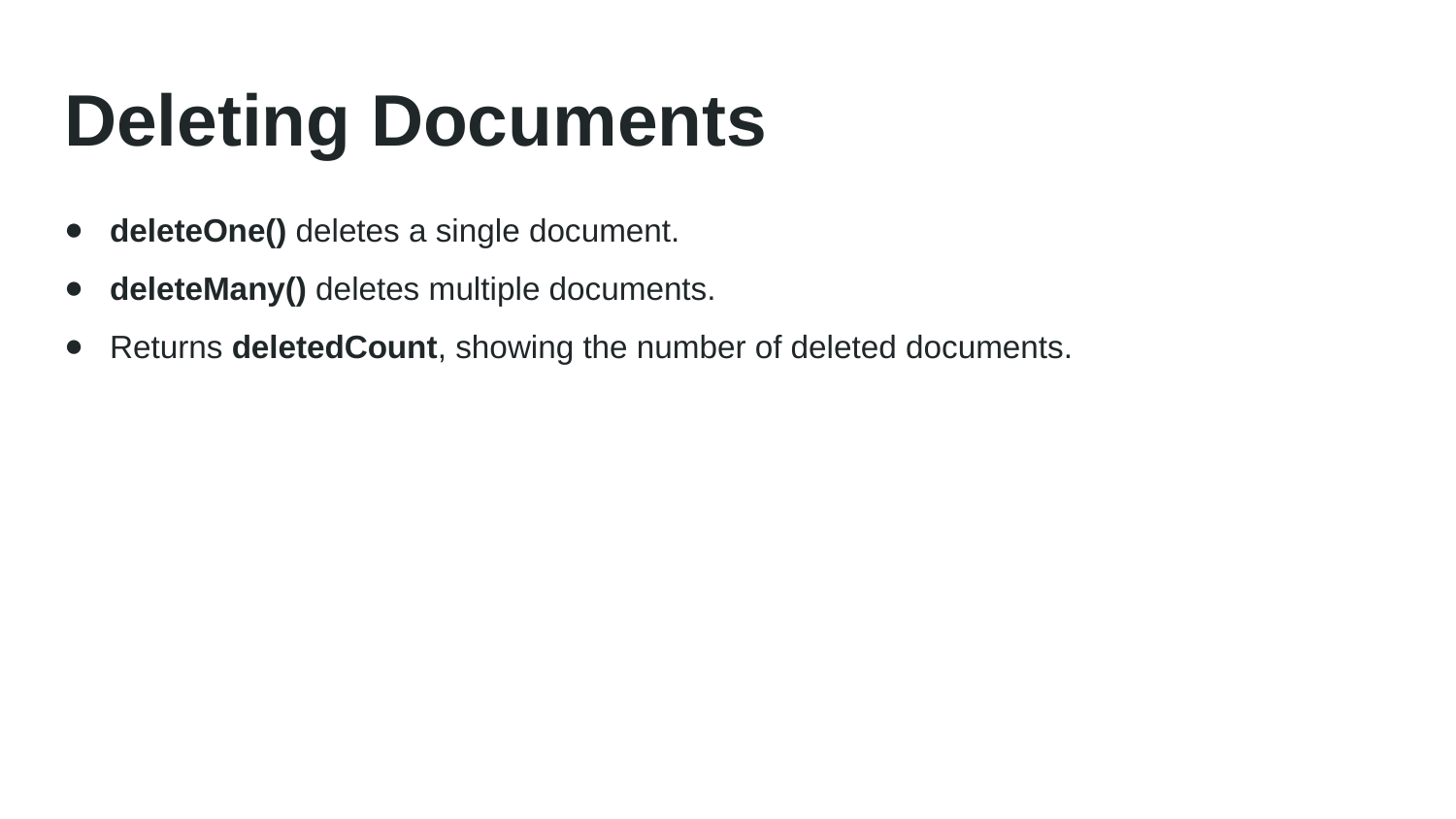

# Deleting Documents
deleteOne() deletes a single document.
deleteMany() deletes multiple documents.
Returns deletedCount, showing the number of deleted documents.